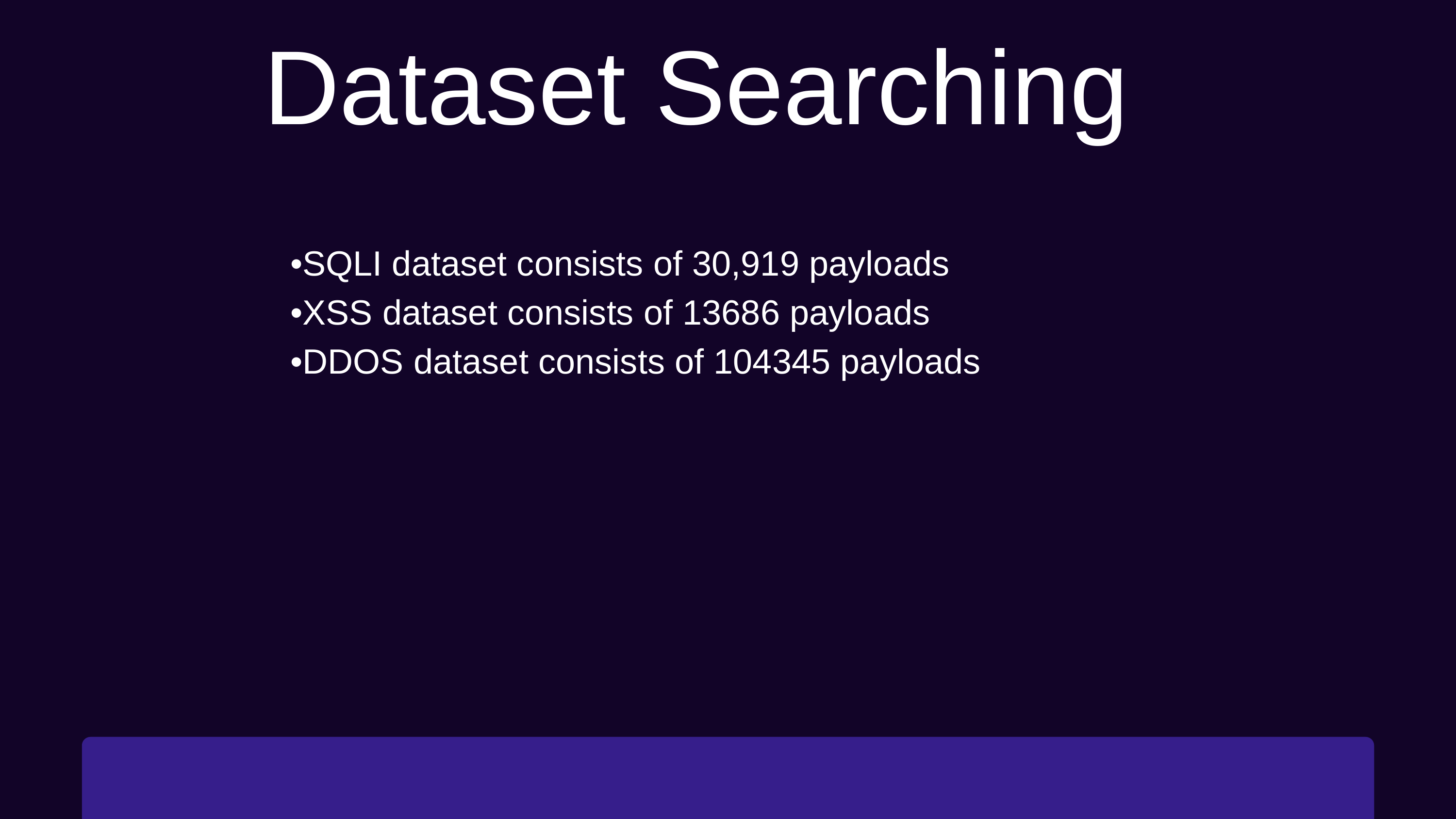

Dataset Searching

•SQLI dataset consists of 30,919 payloads
•XSS dataset consists of 13686 payloads
•DDOS dataset consists of 104345 payloads